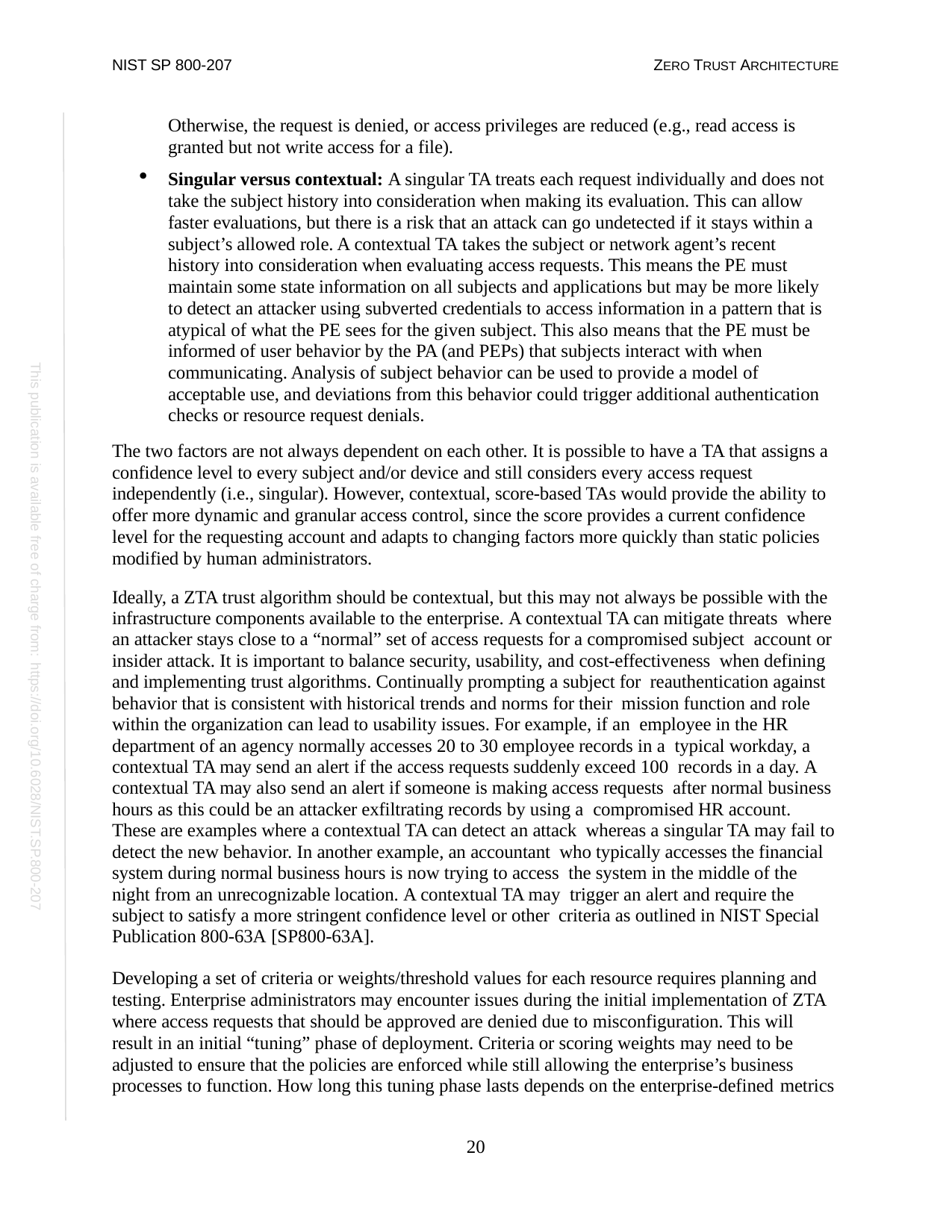

NIST SP 800-207
ZERO TRUST ARCHITECTURE
Otherwise, the request is denied, or access privileges are reduced (e.g., read access is  granted but not write access for a file).
Singular versus contextual: A singular TA treats each request individually and does not  take the subject history into consideration when making its evaluation. This can allow  faster evaluations, but there is a risk that an attack can go undetected if it stays within a  subject’s allowed role. A contextual TA takes the subject or network agent’s recent  history into consideration when evaluating access requests. This means the PE must  maintain some state information on all subjects and applications but may be more likely  to detect an attacker using subverted credentials to access information in a pattern that is  atypical of what the PE sees for the given subject. This also means that the PE must be  informed of user behavior by the PA (and PEPs) that subjects interact with when  communicating. Analysis of subject behavior can be used to provide a model of  acceptable use, and deviations from this behavior could trigger additional authentication  checks or resource request denials.
The two factors are not always dependent on each other. It is possible to have a TA that assigns a  confidence level to every subject and/or device and still considers every access request  independently (i.e., singular). However, contextual, score-based TAs would provide the ability to  offer more dynamic and granular access control, since the score provides a current confidence  level for the requesting account and adapts to changing factors more quickly than static policies  modified by human administrators.
Ideally, a ZTA trust algorithm should be contextual, but this may not always be possible with the  infrastructure components available to the enterprise. A contextual TA can mitigate threats  where an attacker stays close to a “normal” set of access requests for a compromised subject  account or insider attack. It is important to balance security, usability, and cost-effectiveness  when defining and implementing trust algorithms. Continually prompting a subject for  reauthentication against behavior that is consistent with historical trends and norms for their  mission function and role within the organization can lead to usability issues. For example, if an  employee in the HR department of an agency normally accesses 20 to 30 employee records in a  typical workday, a contextual TA may send an alert if the access requests suddenly exceed 100  records in a day. A contextual TA may also send an alert if someone is making access requests  after normal business hours as this could be an attacker exfiltrating records by using a  compromised HR account. These are examples where a contextual TA can detect an attack  whereas a singular TA may fail to detect the new behavior. In another example, an accountant  who typically accesses the financial system during normal business hours is now trying to access  the system in the middle of the night from an unrecognizable location. A contextual TA may  trigger an alert and require the subject to satisfy a more stringent confidence level or other  criteria as outlined in NIST Special Publication 800-63A [SP800-63A].

Developing a set of criteria or weights/threshold values for each resource requires planning and  testing. Enterprise administrators may encounter issues during the initial implementation of ZTA  where access requests that should be approved are denied due to misconfiguration. This will  result in an initial “tuning” phase of deployment. Criteria or scoring weights may need to be  adjusted to ensure that the policies are enforced while still allowing the enterprise’s business  processes to function. How long this tuning phase lasts depends on the enterprise-defined metrics

This publication is available free of charge from: https://doi.org/10.6028/NIST.SP.800-207
20